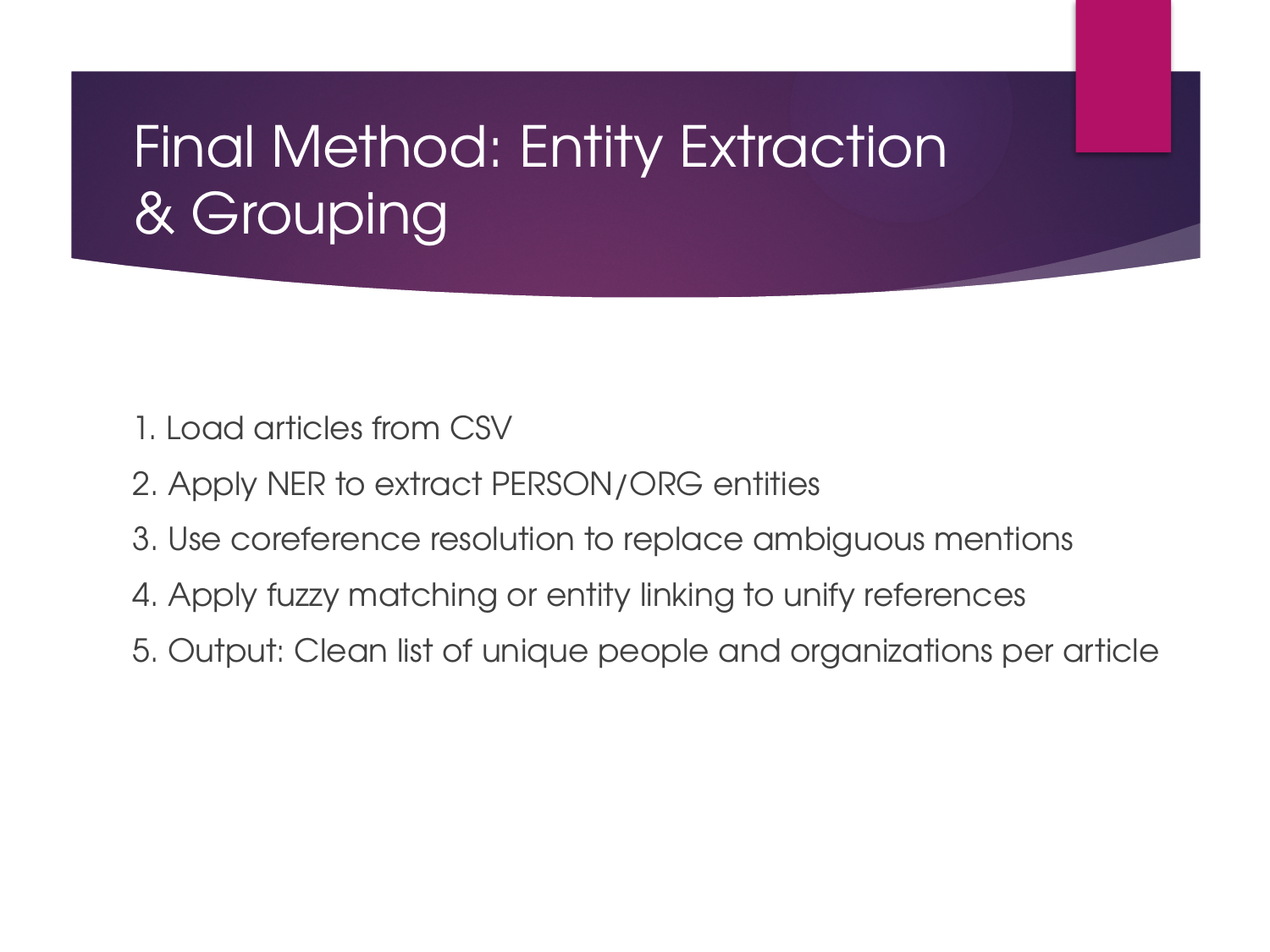

# Final Method: Entity Extraction & Grouping

1. Load articles from CSV
2. Apply NER to extract PERSON/ORG entities
3. Use coreference resolution to replace ambiguous mentions
4. Apply fuzzy matching or entity linking to unify references
5. Output: Clean list of unique people and organizations per article